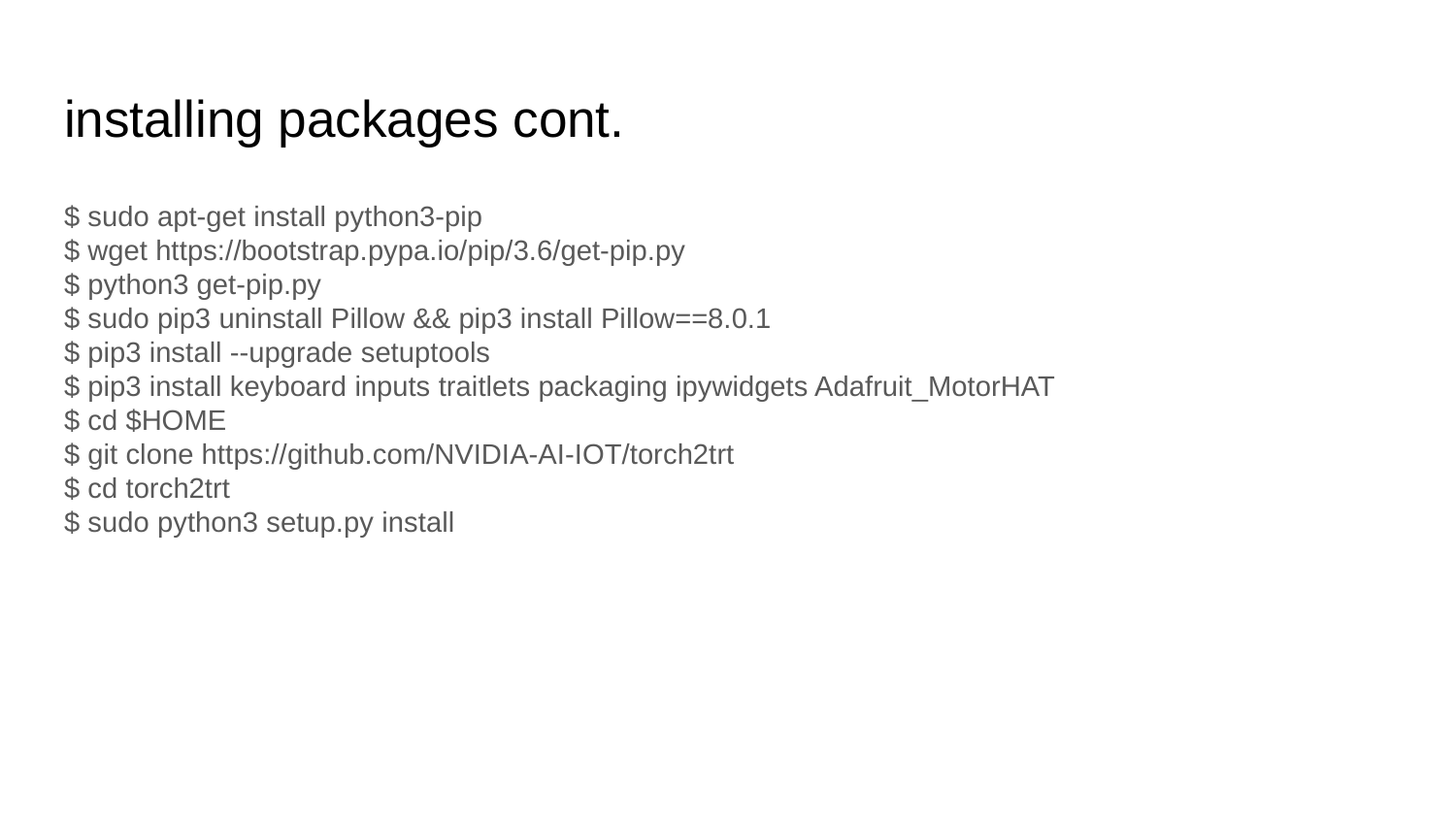

# installing packages cont.
$ sudo apt-get install python3-pip
$ wget https://bootstrap.pypa.io/pip/3.6/get-pip.py
$ python3 get-pip.py
$ sudo pip3 uninstall Pillow && pip3 install Pillow==8.0.1
$ pip3 install --upgrade setuptools
$ pip3 install keyboard inputs traitlets packaging ipywidgets Adafruit_MotorHAT
$ cd $HOME
$ git clone https://github.com/NVIDIA-AI-IOT/torch2trt
$ cd torch2trt
$ sudo python3 setup.py install